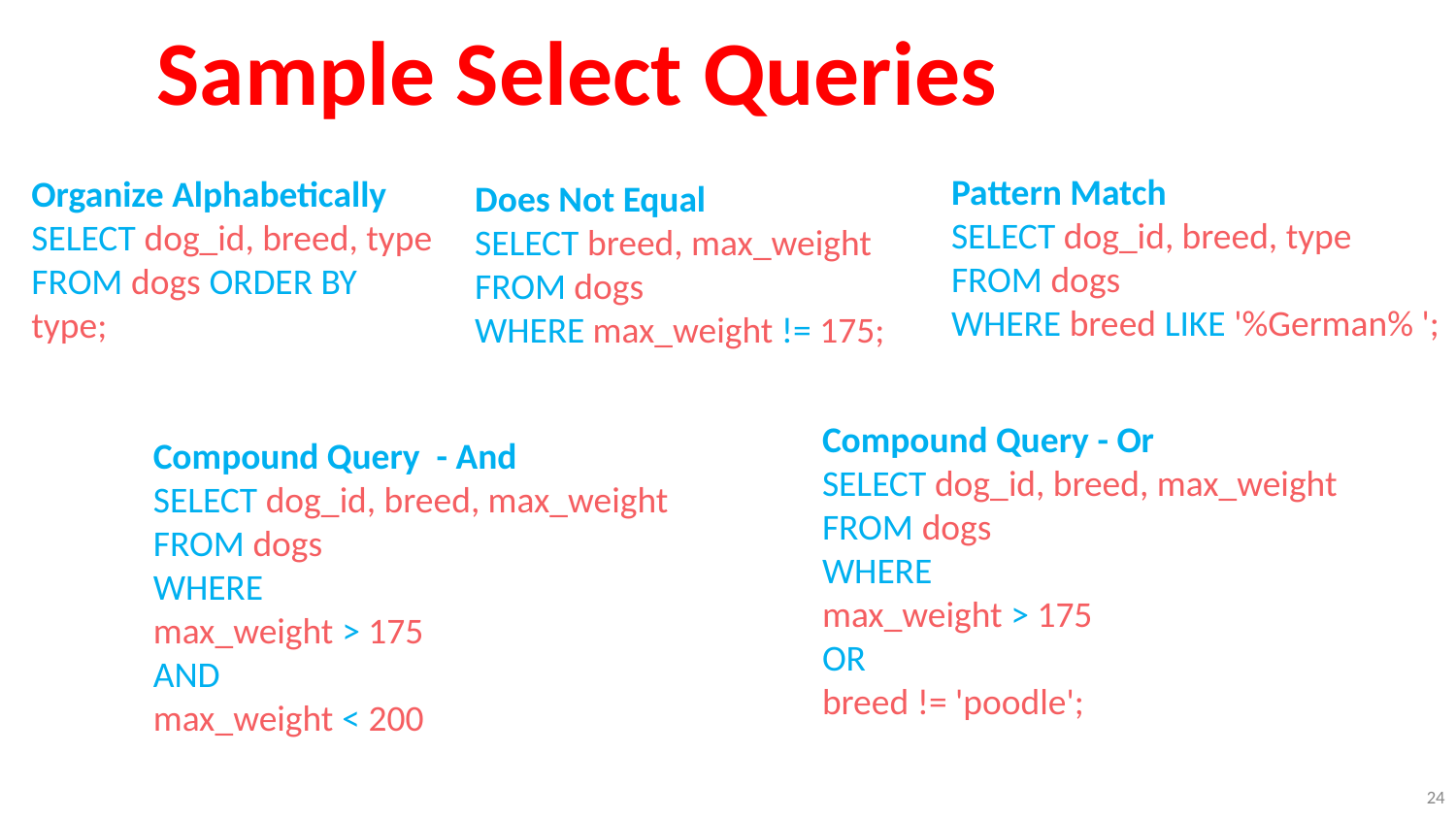

Sample Select Queries
Pattern Match
SELECT dog_id, breed, type
FROM dogs
WHERE breed LIKE '%German% ';
Organize Alphabetically
SELECT dog_id, breed, type
FROM dogs ORDER BY type;
Does Not Equal
SELECT breed, max_weight
FROM dogs
WHERE max_weight != 175;
Compound Query - Or
SELECT dog_id, breed, max_weight
FROM dogs
WHERE
max_weight > 175
OR
breed != 'poodle';
Compound Query  - And
SELECT dog_id, breed, max_weight
FROM dogs
WHERE
max_weight > 175
AND
max_weight < 200
24